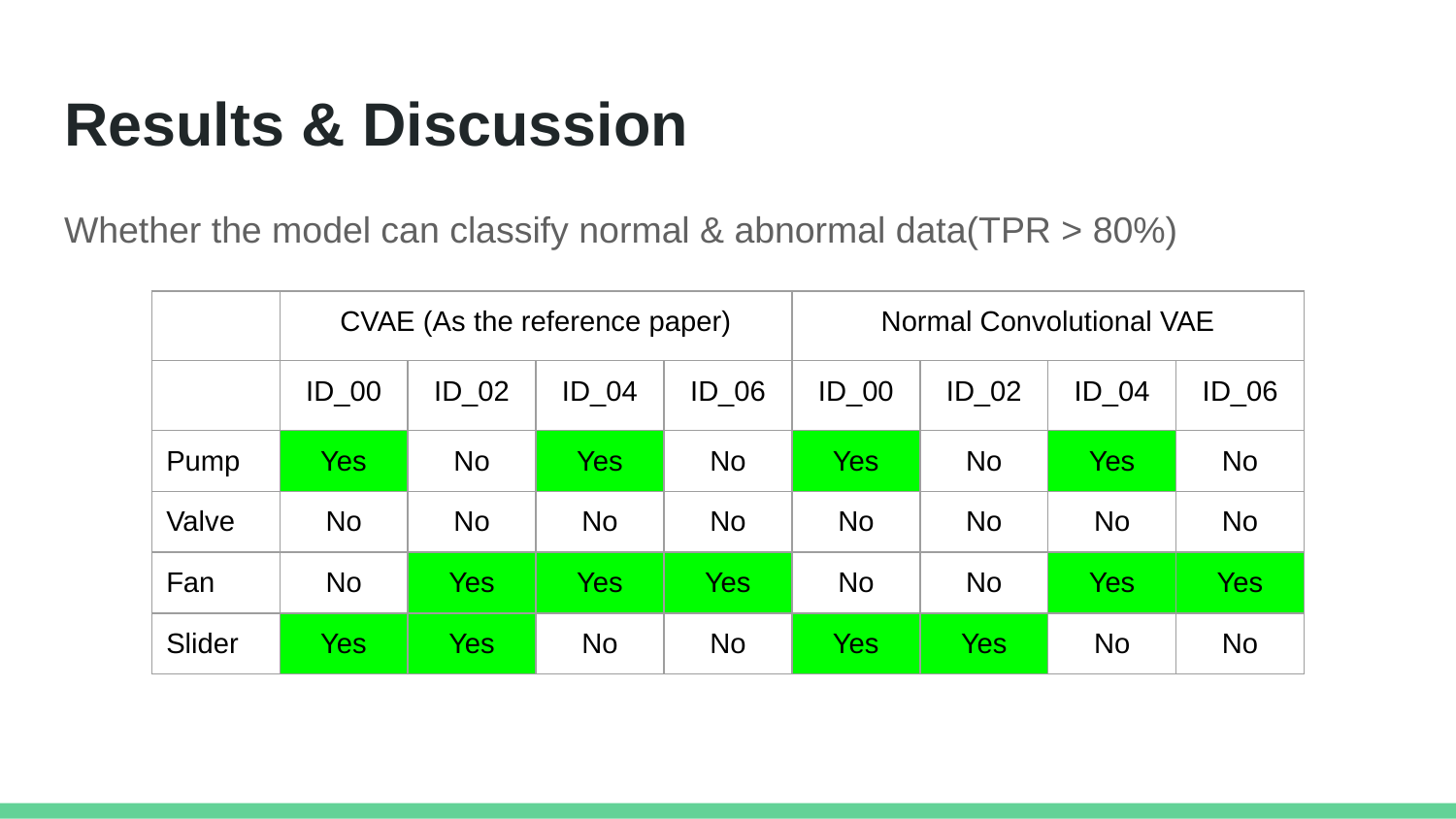

# Results & Discussion
Whether the model can classify normal & abnormal data(TPR > 80%)

|  | CVAE (As the reference paper) |  |  |  | Normal Convolutional VAE |  |  |  |
| --- | --- | --- | --- | --- | --- | --- | --- | --- |
|  | ID\_00 | ID\_02 | ID\_04 | ID\_06 | ID\_00 | ID\_02 | ID\_04 | ID\_06 |
| Pump | Yes | No | Yes | No | Yes | No | Yes | No |
| Valve | No | No | No | No | No | No | No | No |
| Fan | No | Yes | Yes | Yes | No | No | Yes | Yes |
| Slider | Yes | Yes | No | No | Yes | Yes | No | No |